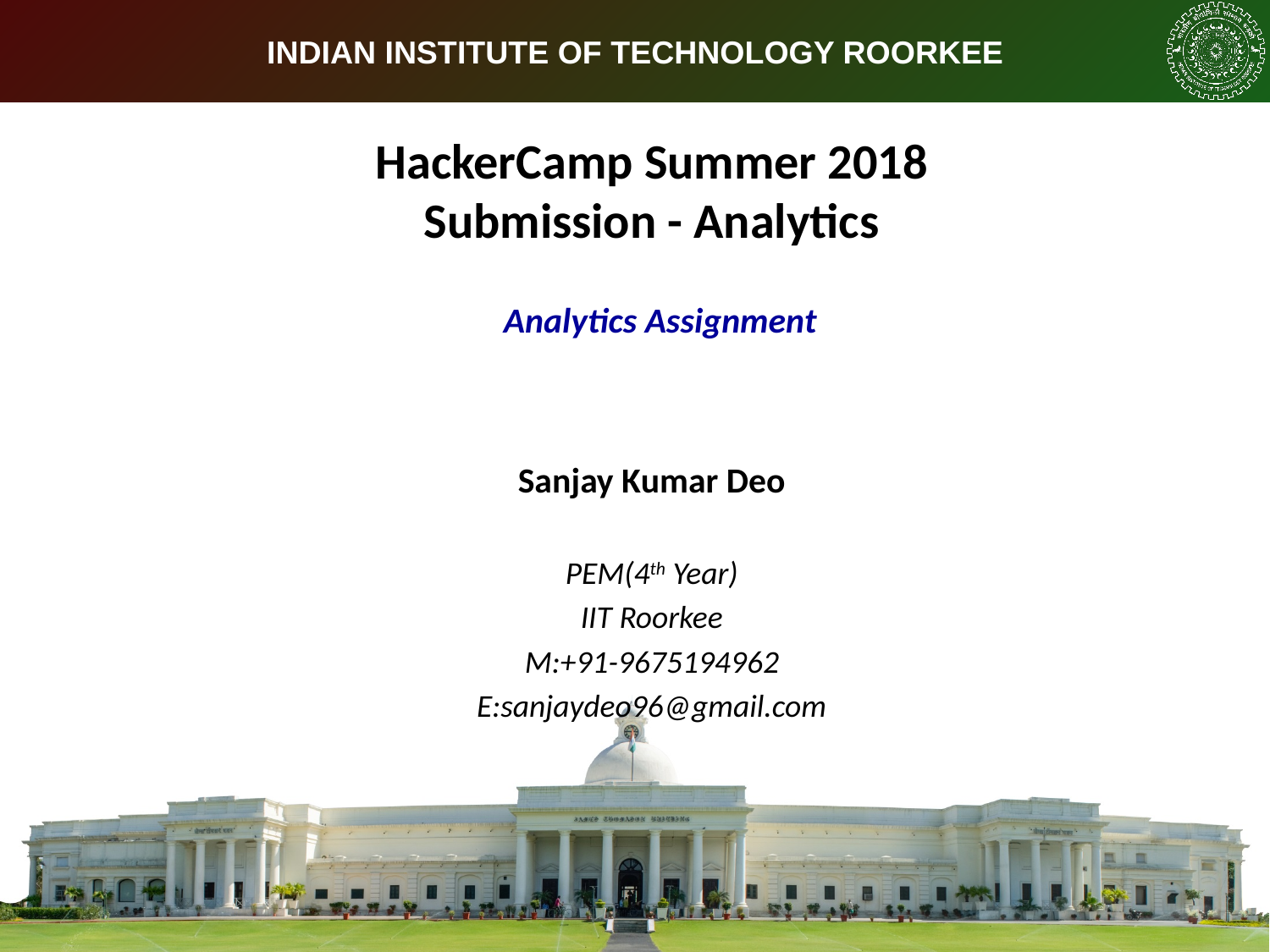

HackerCamp Summer 2018
Submission - Analytics​
Analytics Assignment
Sanjay Kumar Deo
PEM(4th Year)
IIT Roorkee
M:+91-9675194962
E:sanjaydeo96@gmail.com